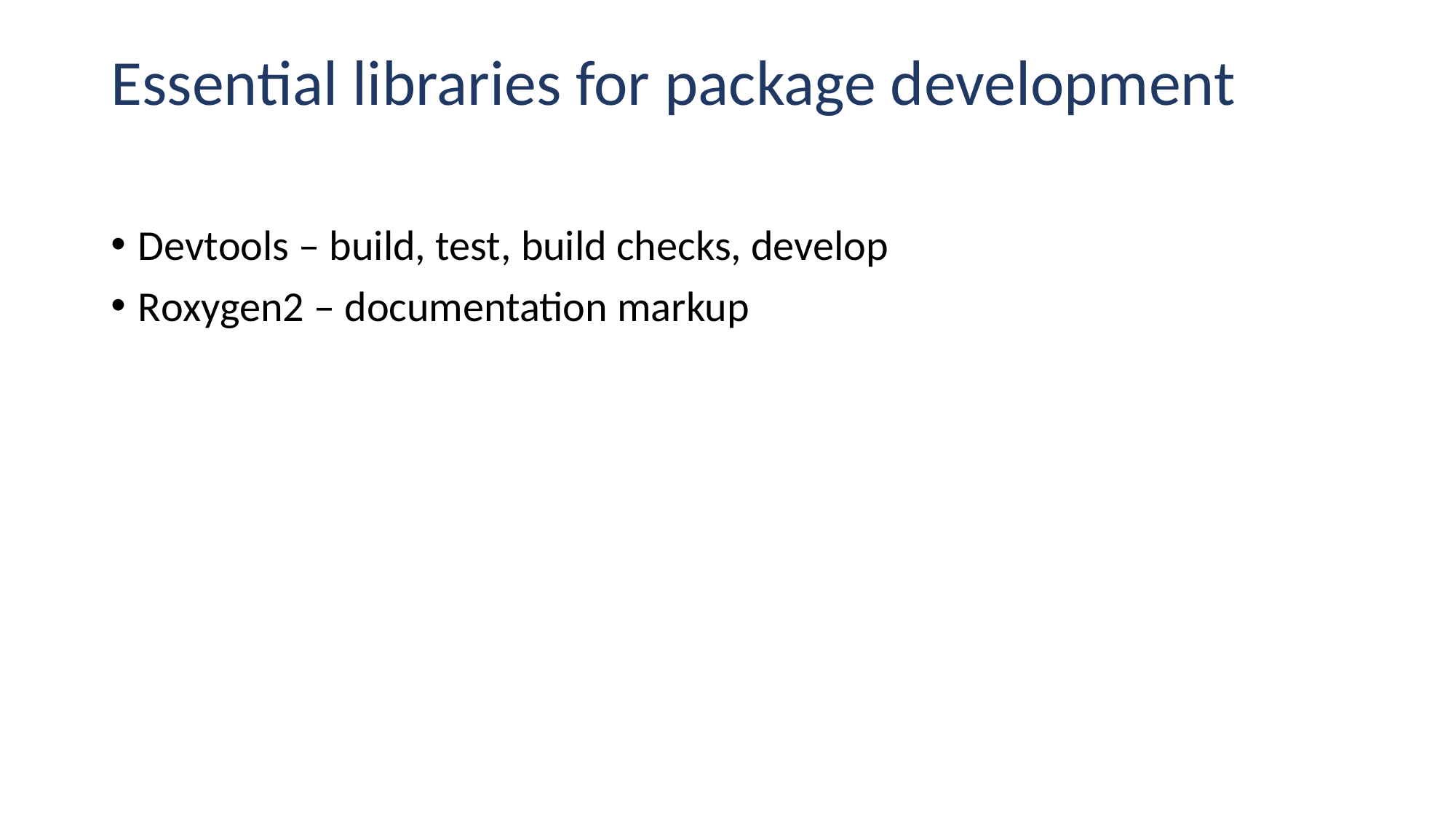

# Essential libraries for package development
Devtools – build, test, build checks, develop
Roxygen2 – documentation markup